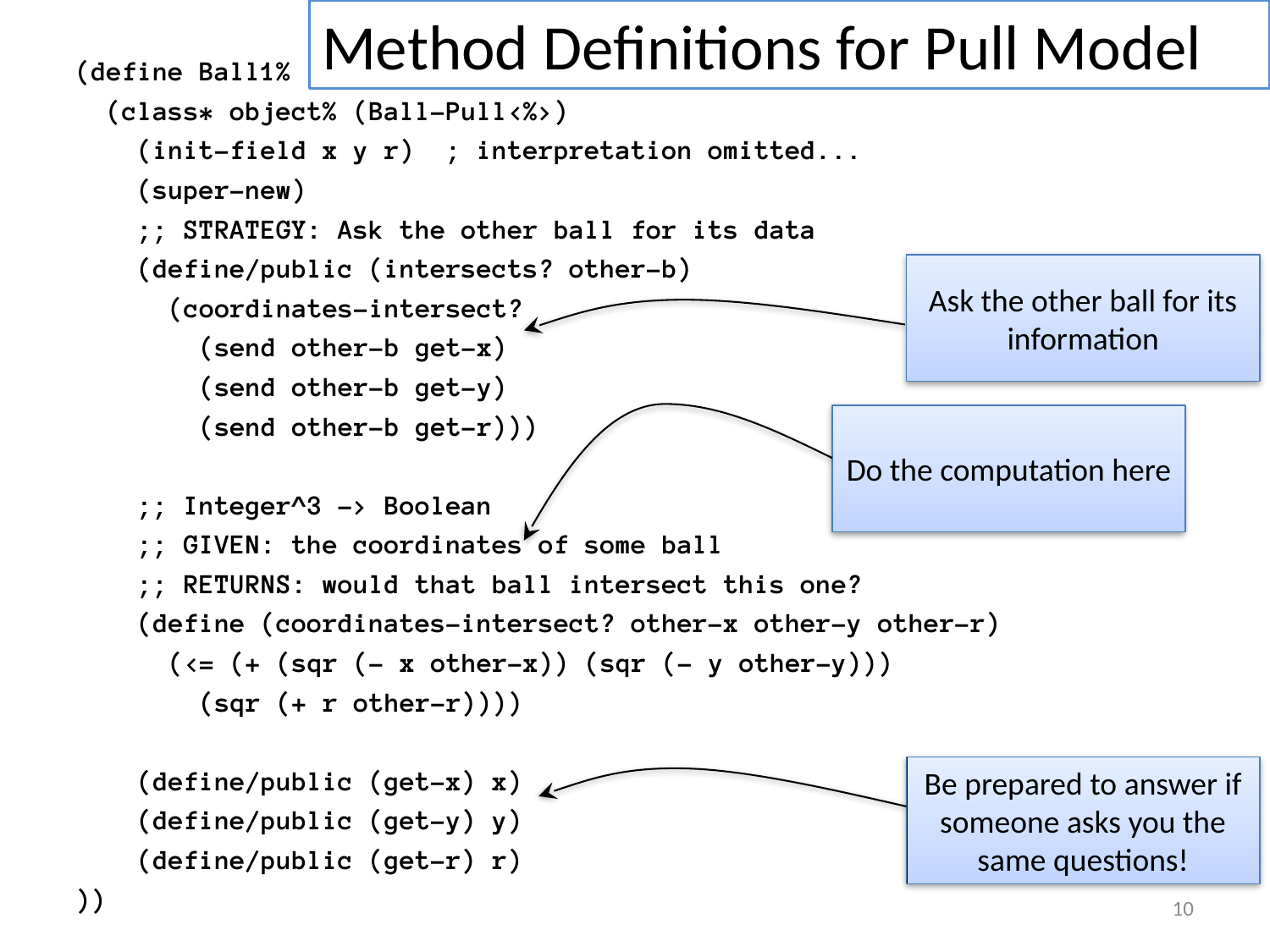

Method Definitions for Pull Model
(define Ball1%
  (class* object% (Ball-Pull<%>)
    (init-field x y r)  ; interpretation omitted...
    (super-new)
    ;; STRATEGY: Ask the other ball for its data
    (define/public (intersects? other-b)
      (coordinates-intersect?
        (send other-b get-x)
        (send other-b get-y)
        (send other-b get-r)))

    ;; Integer^3 -> Boolean
    ;; GIVEN: the coordinates of some ball
    ;; RETURNS: would that ball intersect this one?
    (define (coordinates-intersect? other-x other-y other-r)
      (<= (+ (sqr (- x other-x)) (sqr (- y other-y)))
        (sqr (+ r other-r))))

    (define/public (get-x) x)
    (define/public (get-y) y)
    (define/public (get-r) r)
))
Ask the other ball for its information

Do the computation here
Be prepared to answer if someone asks you the same questions!

10